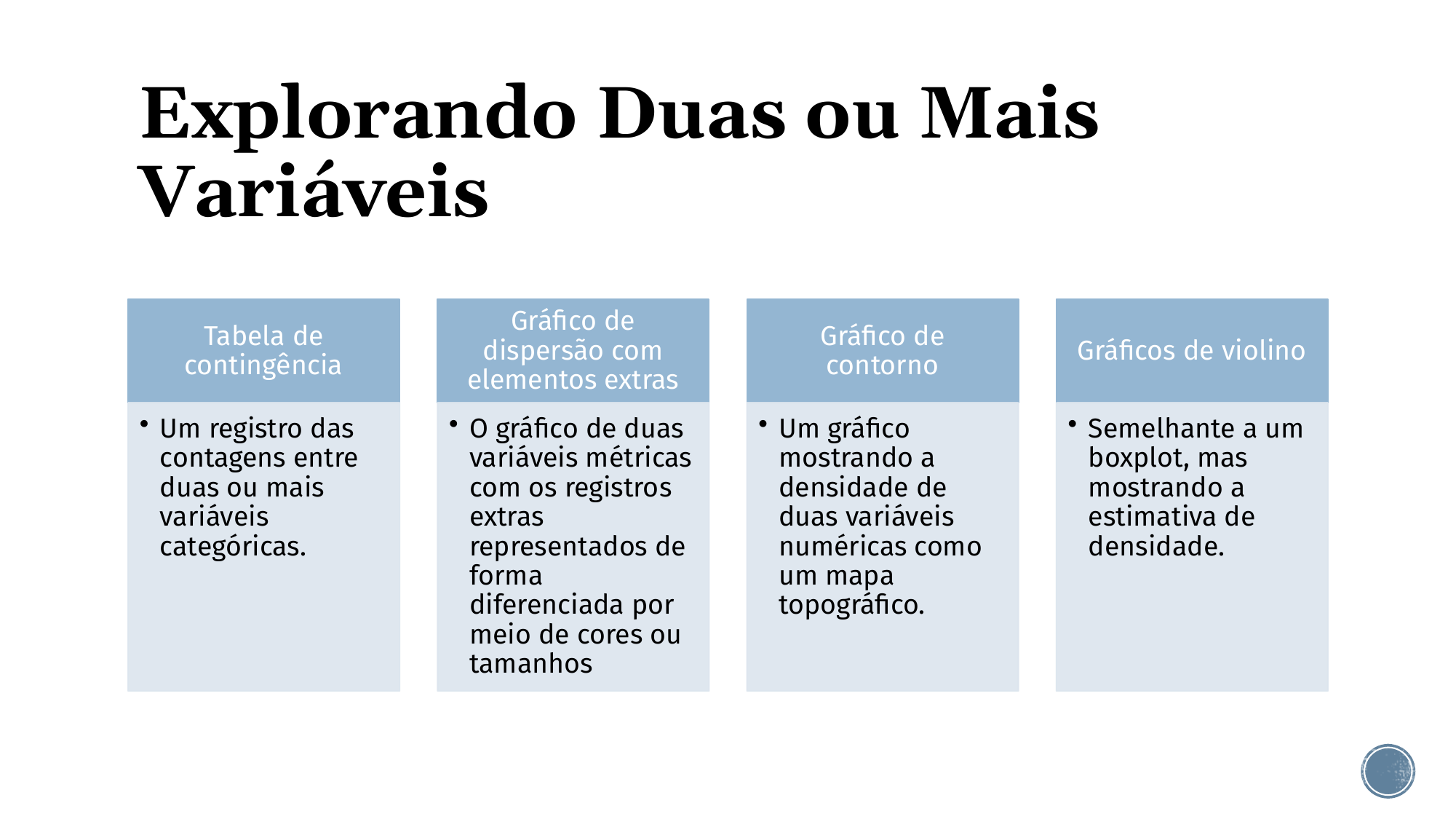

# Explorando Duas ou Mais Variáveis
Tabela de contingência
Um registro das contagens entre duas ou mais variáveis categóricas.
Gráfico de dispersão com elementos extras
O gráfico de duas variáveis métricas com os registros extras representados de forma diferenciada por meio de cores ou tamanhos
Gráfico de contorno
Um gráfico mostrando a densidade de duas variáveis numéricas como um mapa topográfico.
Gráficos de violino
Semelhante a um boxplot, mas mostrando a estimativa de densidade.